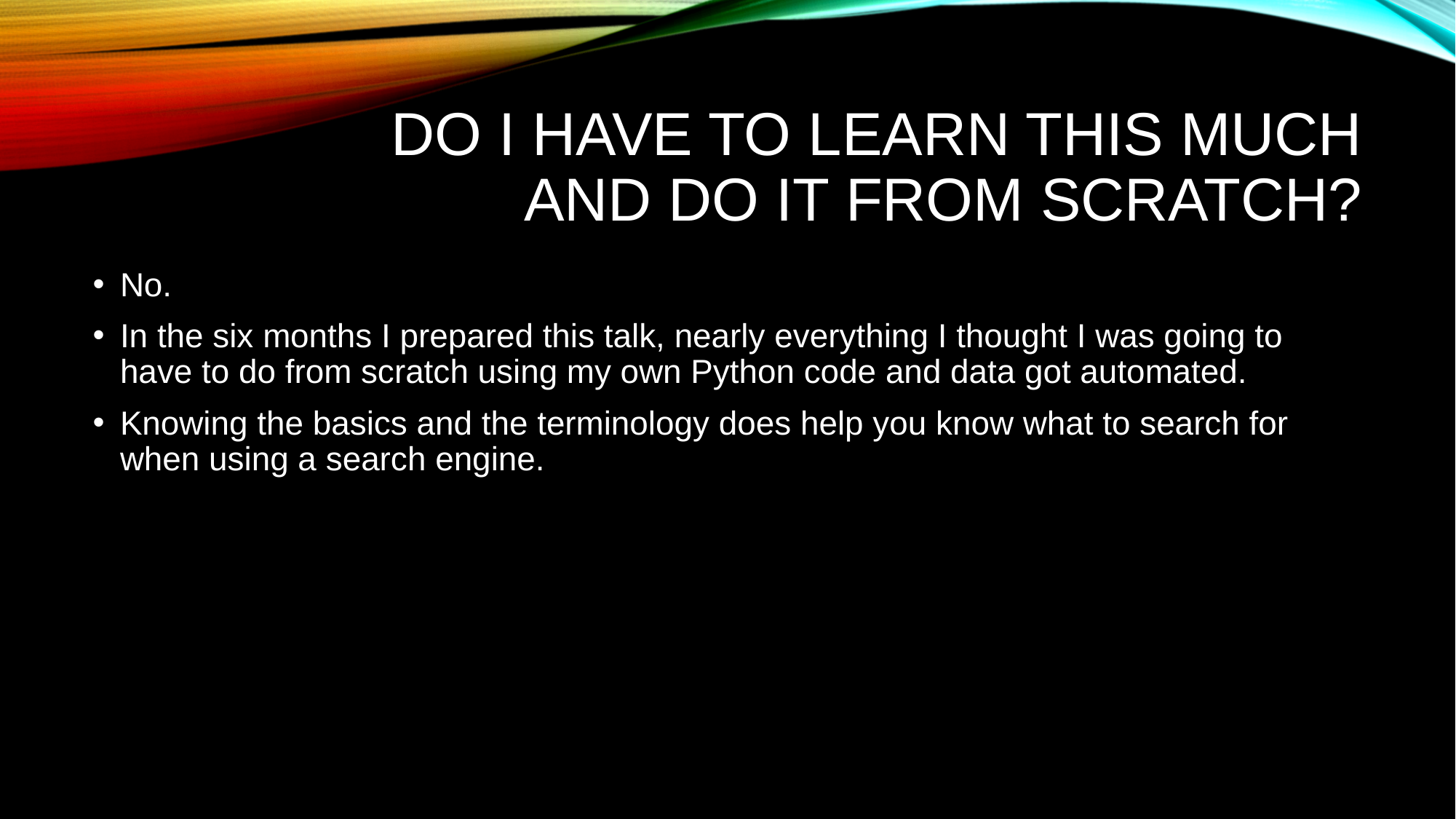

# Do I have to Learn this Much And do it from scratch?
No.
In the six months I prepared this talk, nearly everything I thought I was going to have to do from scratch using my own Python code and data got automated.
Knowing the basics and the terminology does help you know what to search for when using a search engine.